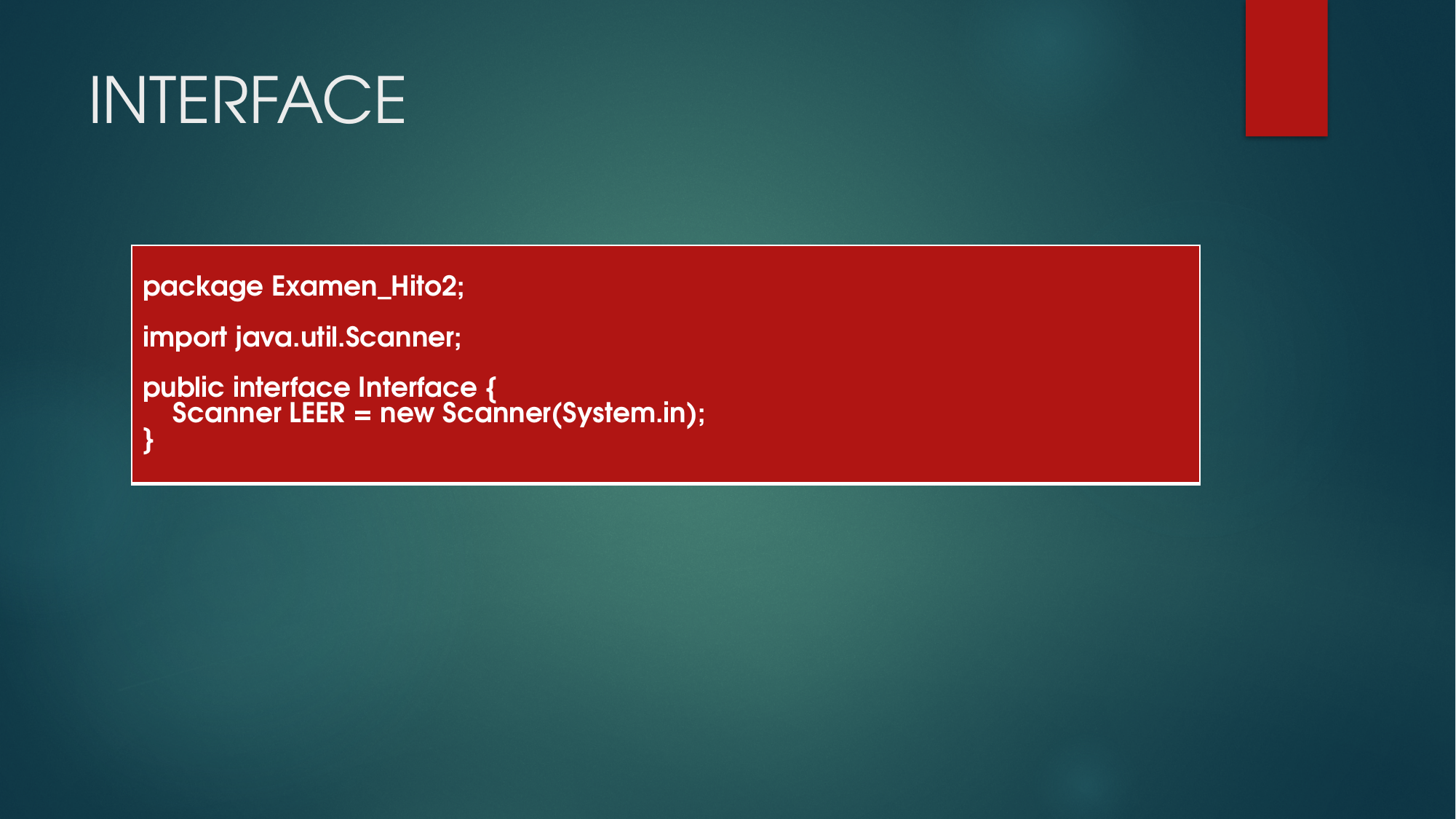

# INTERFACE
| package Examen\_Hito2; import java.util.Scanner; public interface Interface { Scanner LEER = new Scanner(System.in); } |
| --- |